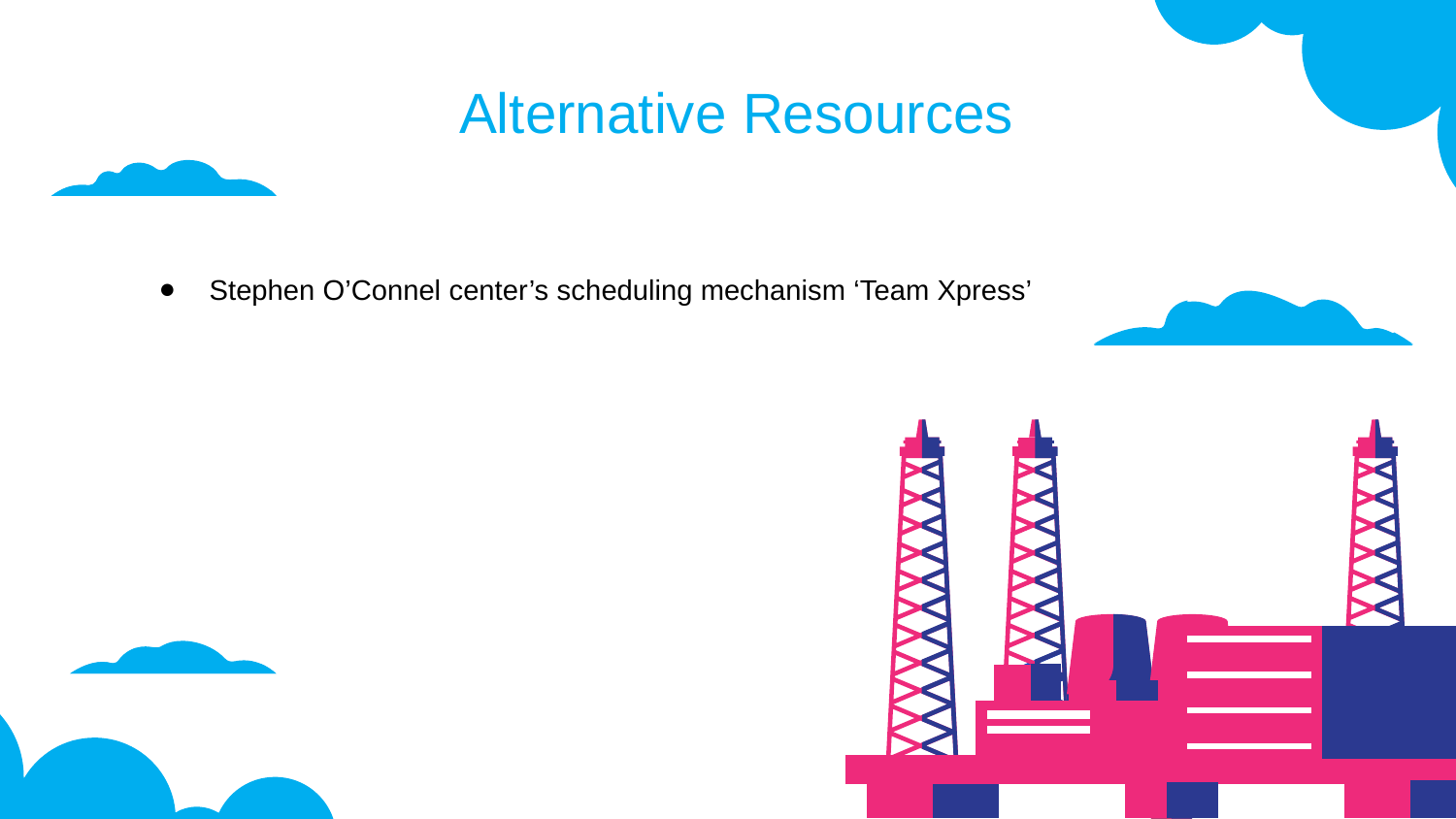

# Alternative Resources

Stephen O’Connel center’s scheduling mechanism ‘Team Xpress’